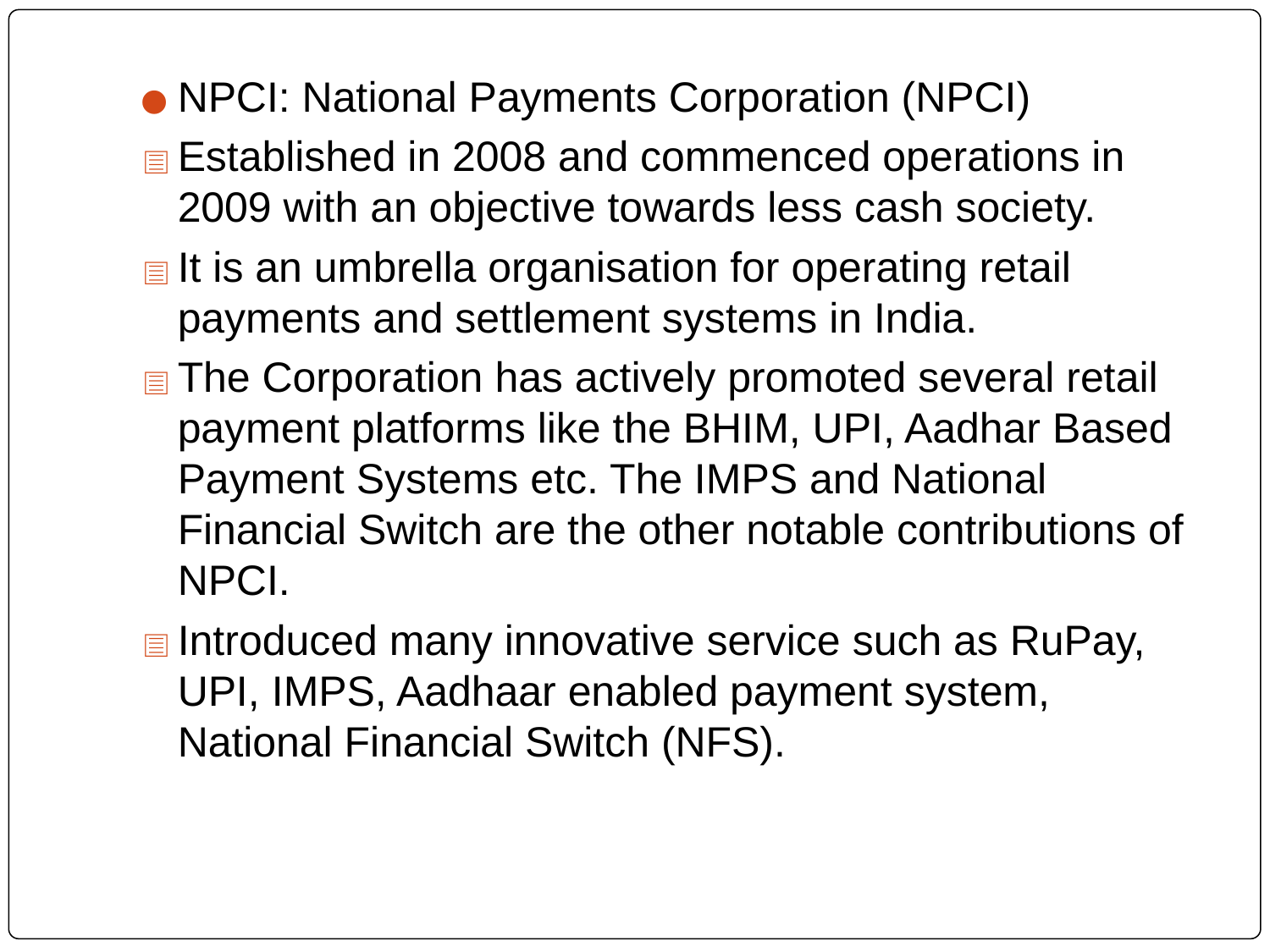

NPCI: National Payments Corporation (NPCI)
Established in 2008 and commenced operations in 2009 with an objective towards less cash society.
It is an umbrella organisation for operating retail payments and settlement systems in India.
The Corporation has actively promoted several retail payment platforms like the BHIM, UPI, Aadhar Based Payment Systems etc. The IMPS and National Financial Switch are the other notable contributions of NPCI.
Introduced many innovative service such as RuPay, UPI, IMPS, Aadhaar enabled payment system, National Financial Switch (NFS).